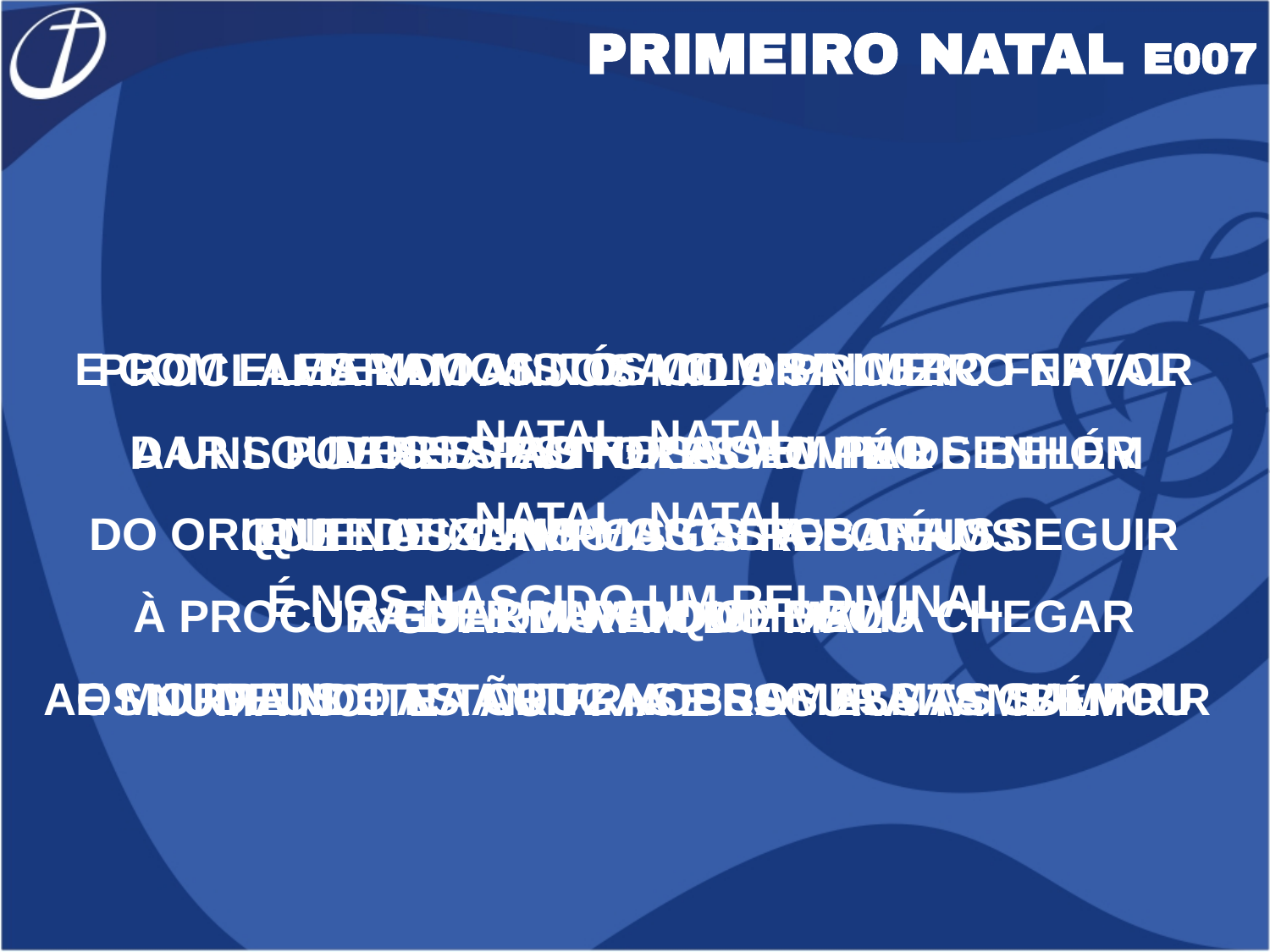

PRIMEIRO NATAL E007
E COM ELES VAMOS NÓS COM SINCERO FERVOR
DAR LOUVORES AO NOSSO DIVINO SENHOR
QUE DEIXANDO OS ALTOS CÉUS
A ESTE MUNDO CHEGOU
E MORRENDO NA CRU	Z NOSSAS ALMAS SALVOU
TENDO VISTO A CLARA LUZ
DESSA ESTRELA SEM PAR
DO ORIENTE ALGUNS MAGOS A FORAM SEGUIR
À PROCURA DE UM REI QUE DEVIA CHEGAR
AOS JUDEUS E AS ANTIGAS PROMESSAS CUMPRIR
PROCLAMARAM ANJOS MIL O PRIMEIRO NATAL
A UNS POBRES PASTORES AO PÉ DE BELÉM
QUE NOS CAMPOS OS REBANHOS
GUARDAVAM DO MAL
NUMA NOITE TÃO FRIA E ESCURA TAMBÉM
NATAL, NATAL
NATAL, NATAL
É NOS NASCIDO UM REI DIVINAL